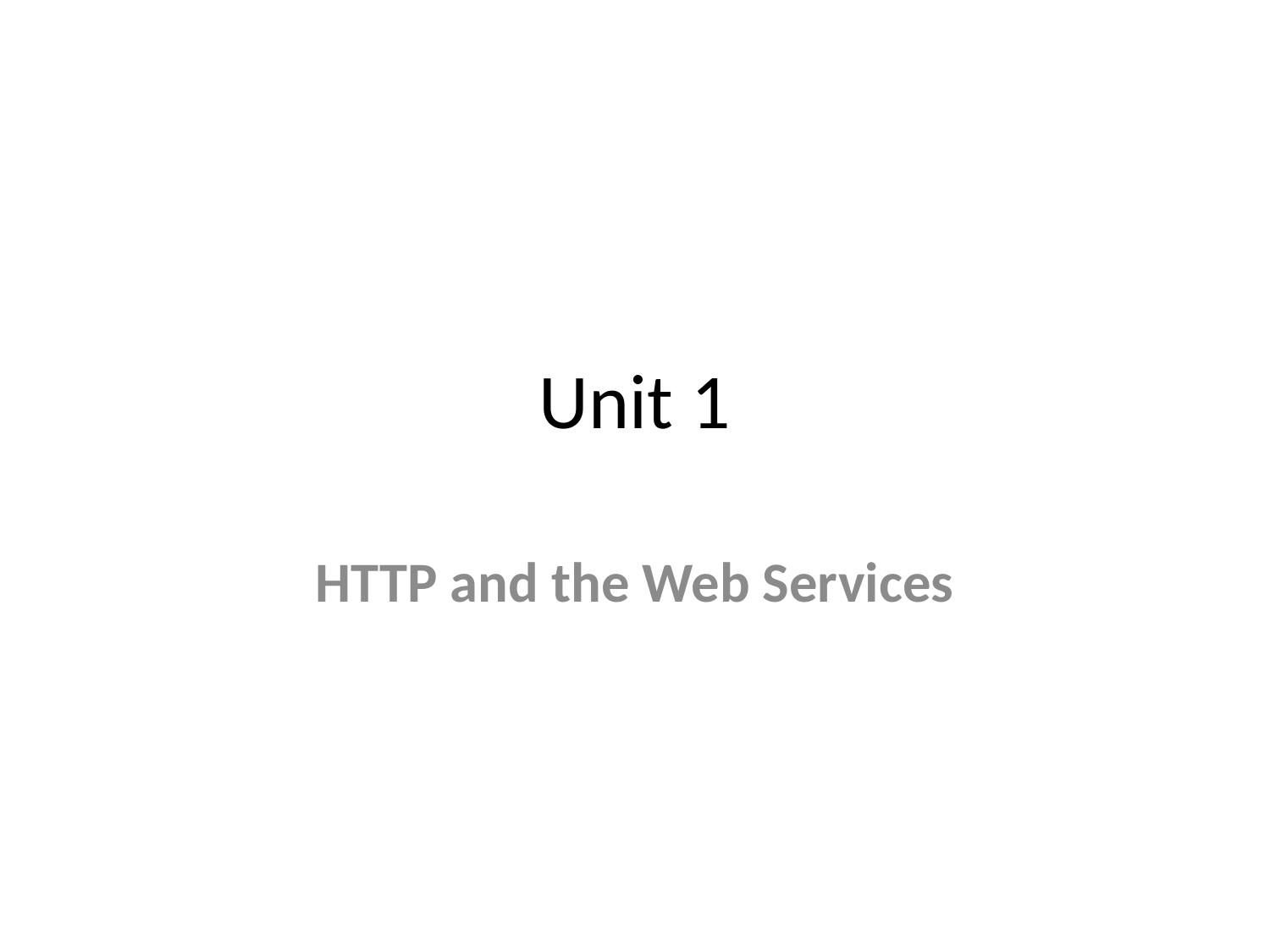

# Unit 1
 HTTP and the Web Services